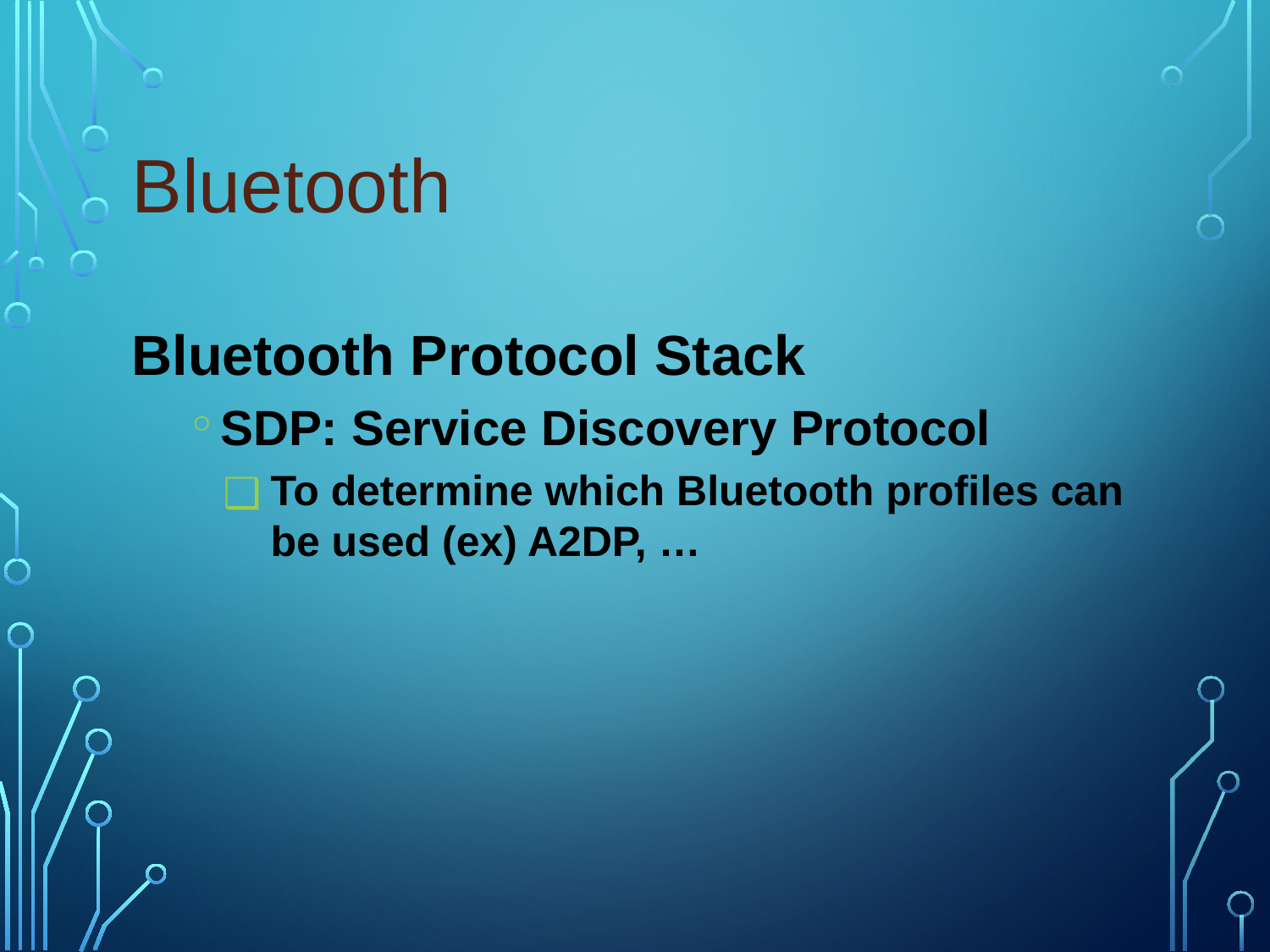

# Bluetooth
Bluetooth Protocol Stack
SDP: Service Discovery Protocol
To determine which Bluetooth profiles can be used (ex) A2DP, …